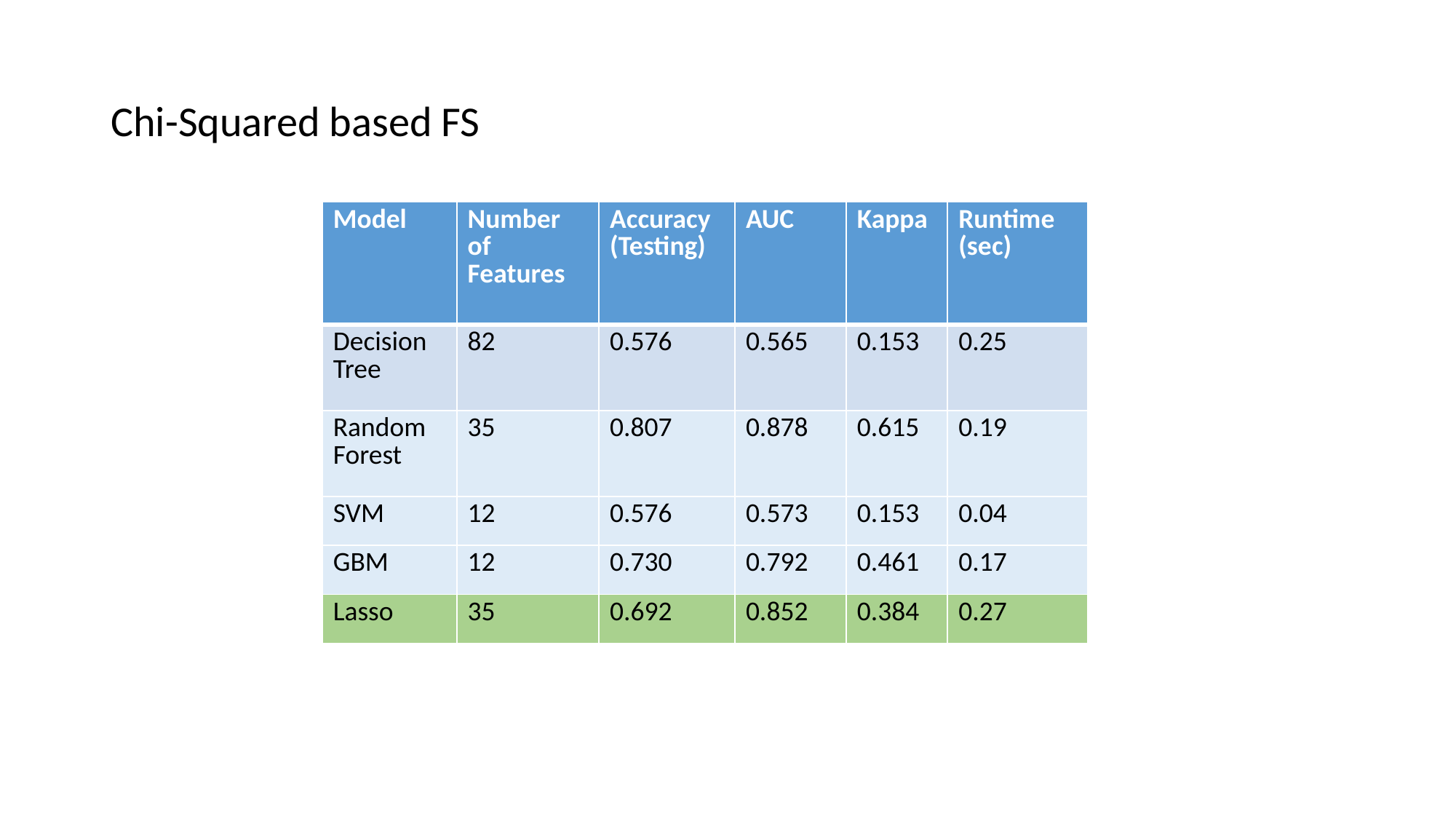

# Chi-Squared based FS
| Model | Number of Features | Accuracy (Testing) | AUC | Kappa | Runtime (sec) |
| --- | --- | --- | --- | --- | --- |
| Decision Tree | 82 | 0.576 | 0.565 | 0.153 | 0.25 |
| Random Forest | 35 | 0.807 | 0.878 | 0.615 | 0.19 |
| SVM | 12 | 0.576 | 0.573 | 0.153 | 0.04 |
| GBM | 12 | 0.730 | 0.792 | 0.461 | 0.17 |
| Lasso | 35 | 0.692 | 0.852 | 0.384 | 0.27 |